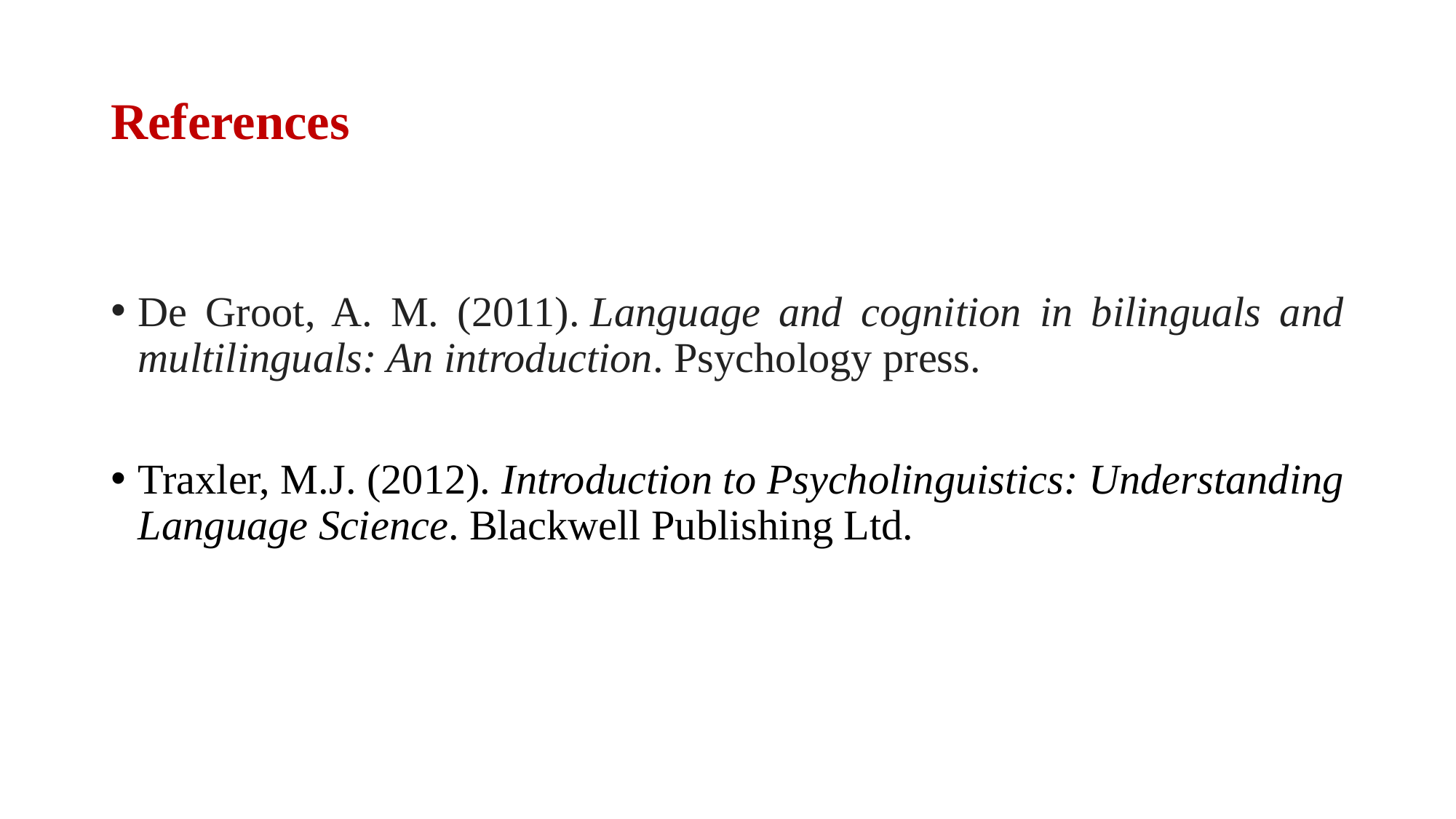

# References

De Groot, A. M. (2011). Language and cognition in bilinguals and multilinguals: An introduction. Psychology press.

Traxler, M.J. (2012). Introduction to Psycholinguistics: Understanding Language Science. Blackwell Publishing Ltd.